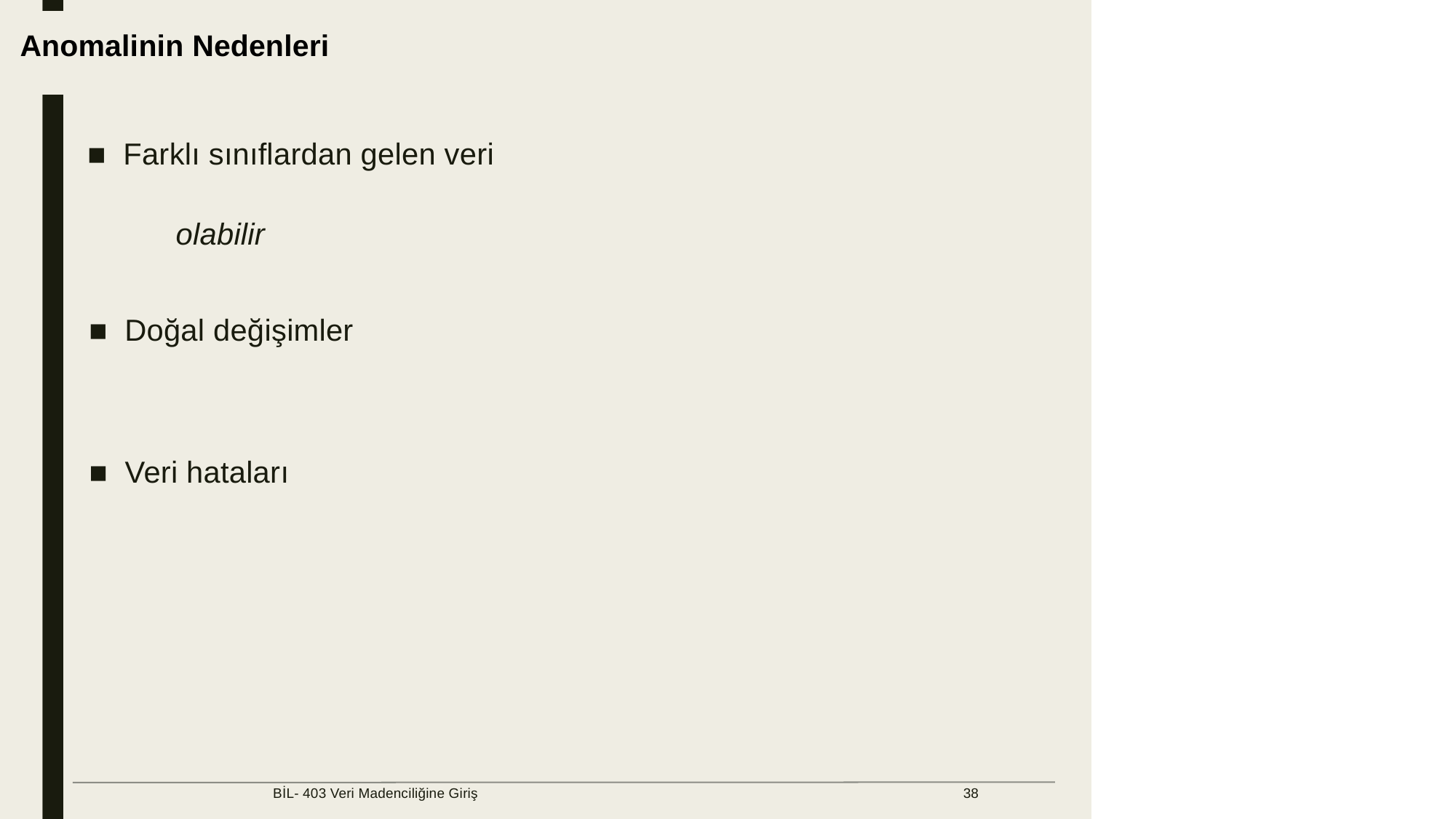

Veri Yapısı Nedir?
Anomalinin Nedenleri
■  Farklı sınıflardan gelen veri
olabilir
■  Doğal değişimler
■  Veri hataları

BİL- 403 Veri Madenciliğine Giriş
38